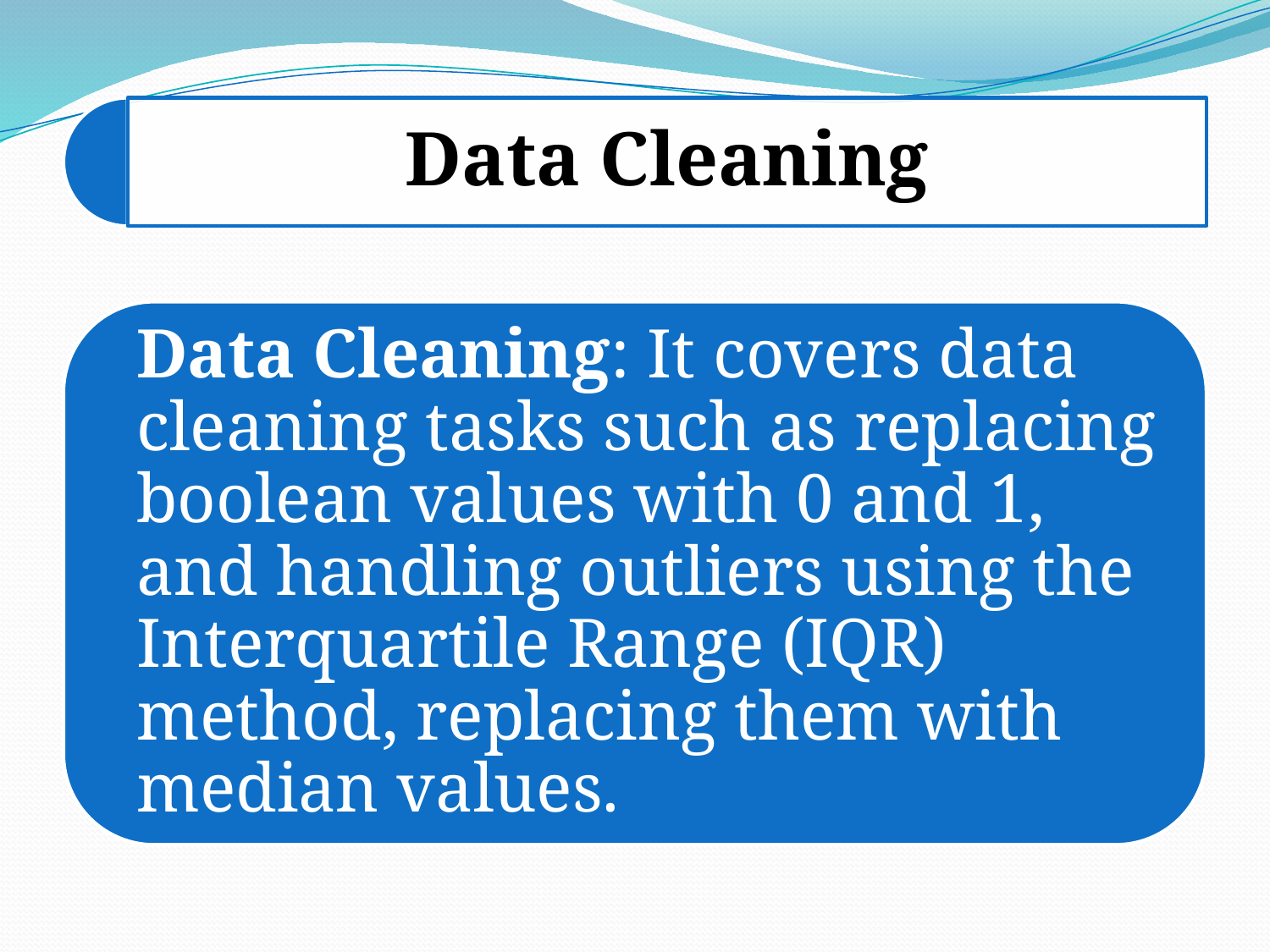

Data Cleaning
Data Cleaning: It covers data cleaning tasks such as replacing boolean values with 0 and 1, and handling outliers using the Interquartile Range (IQR) method, replacing them with median values.